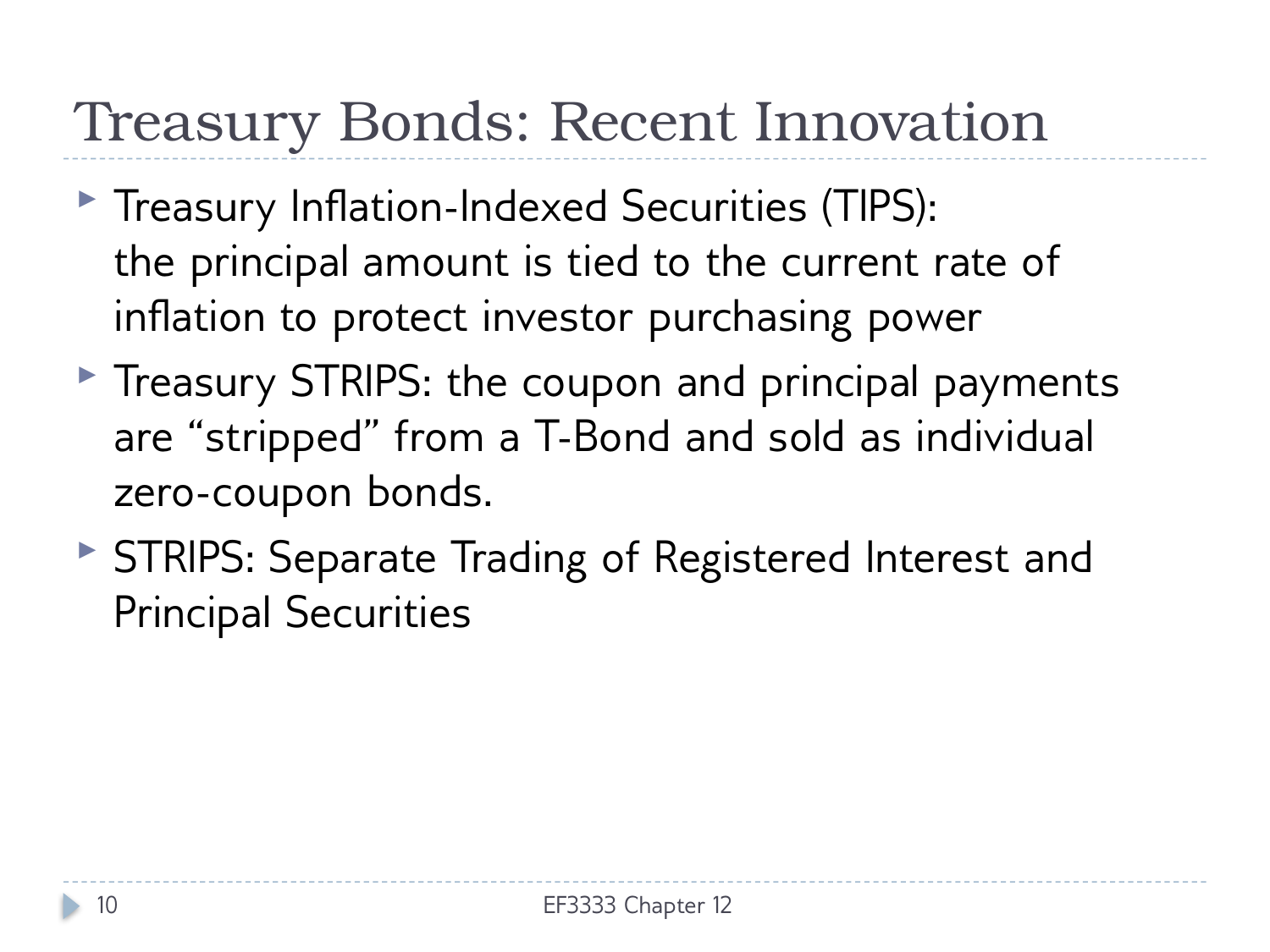

# Treasury Bonds: Recent Innovation
Treasury Inflation-Indexed Securities (TIPS):
the principal amount is tied to the current rate of inflation to protect investor purchasing power
Treasury STRIPS: the coupon and principal payments are “stripped” from a T-Bond and sold as individual zero-coupon bonds.
STRIPS: Separate Trading of Registered Interest and Principal Securities
10
EF3333 Chapter 12